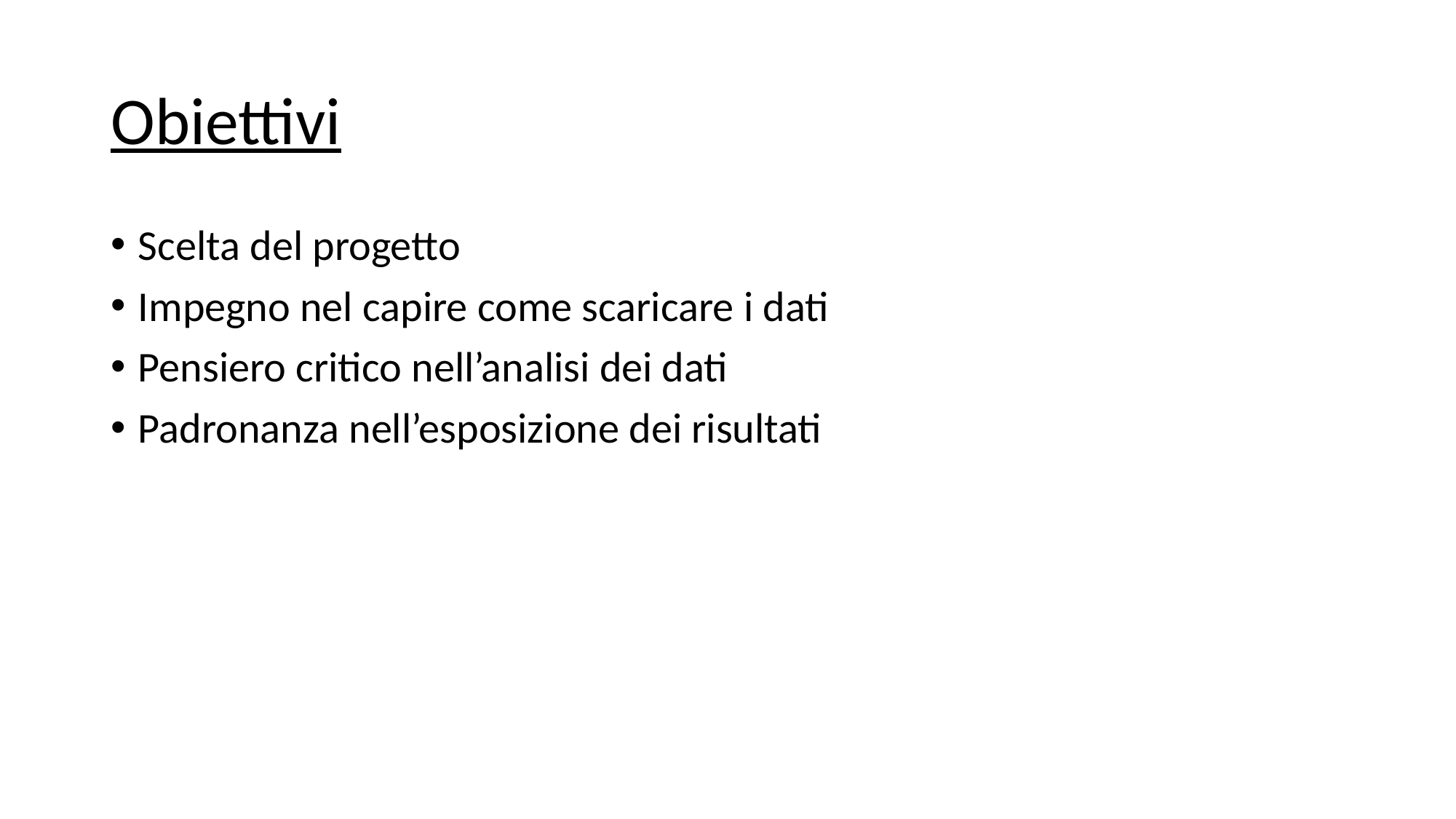

# Obiettivi
Scelta del progetto
Impegno nel capire come scaricare i dati
Pensiero critico nell’analisi dei dati
Padronanza nell’esposizione dei risultati